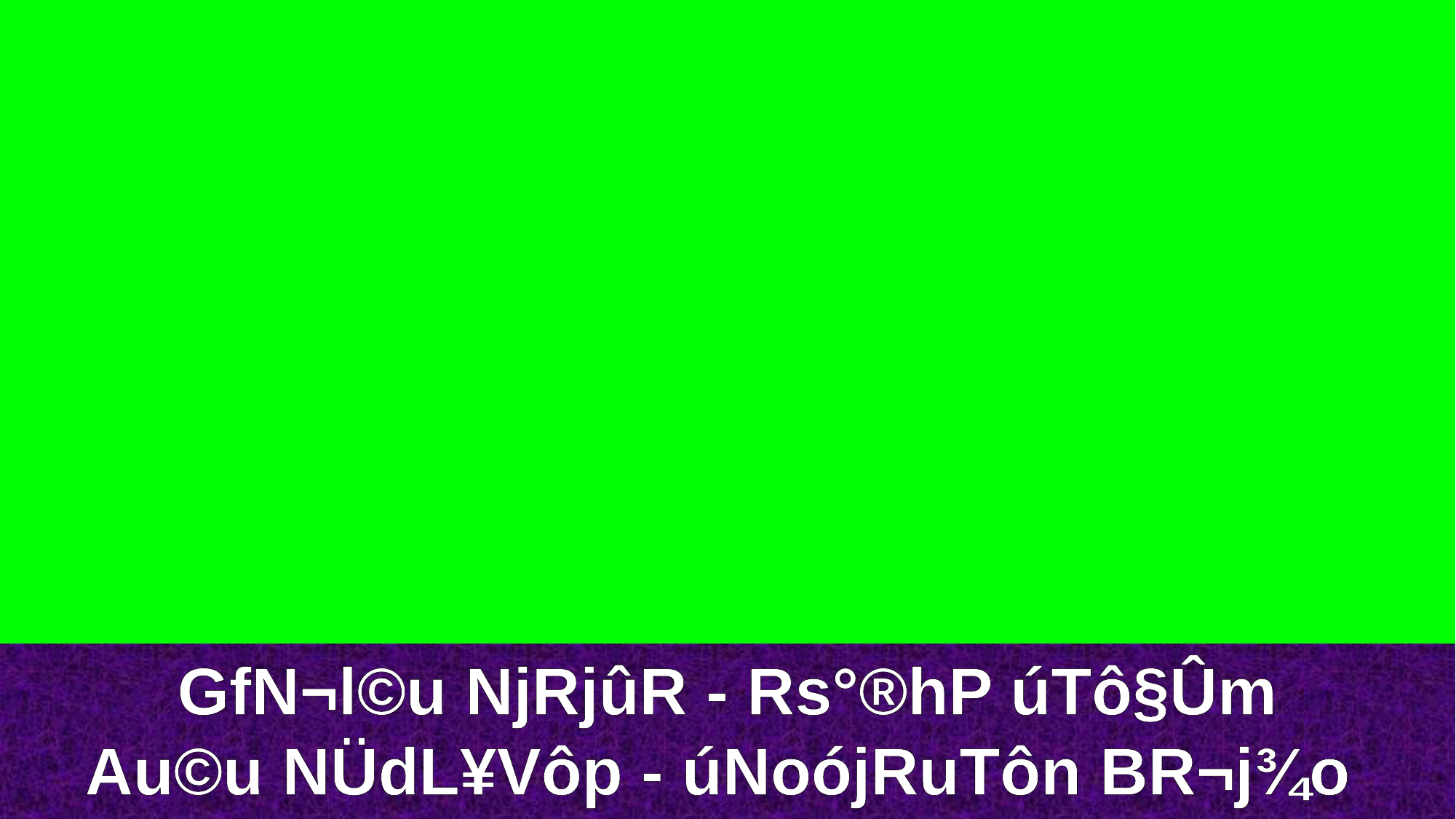

GfN¬l©u NjRjûR - Rs°®hP úTô§Ûm
Au©u NÜdL¥Vôp - úNoójRuTôn BR¬j¾o